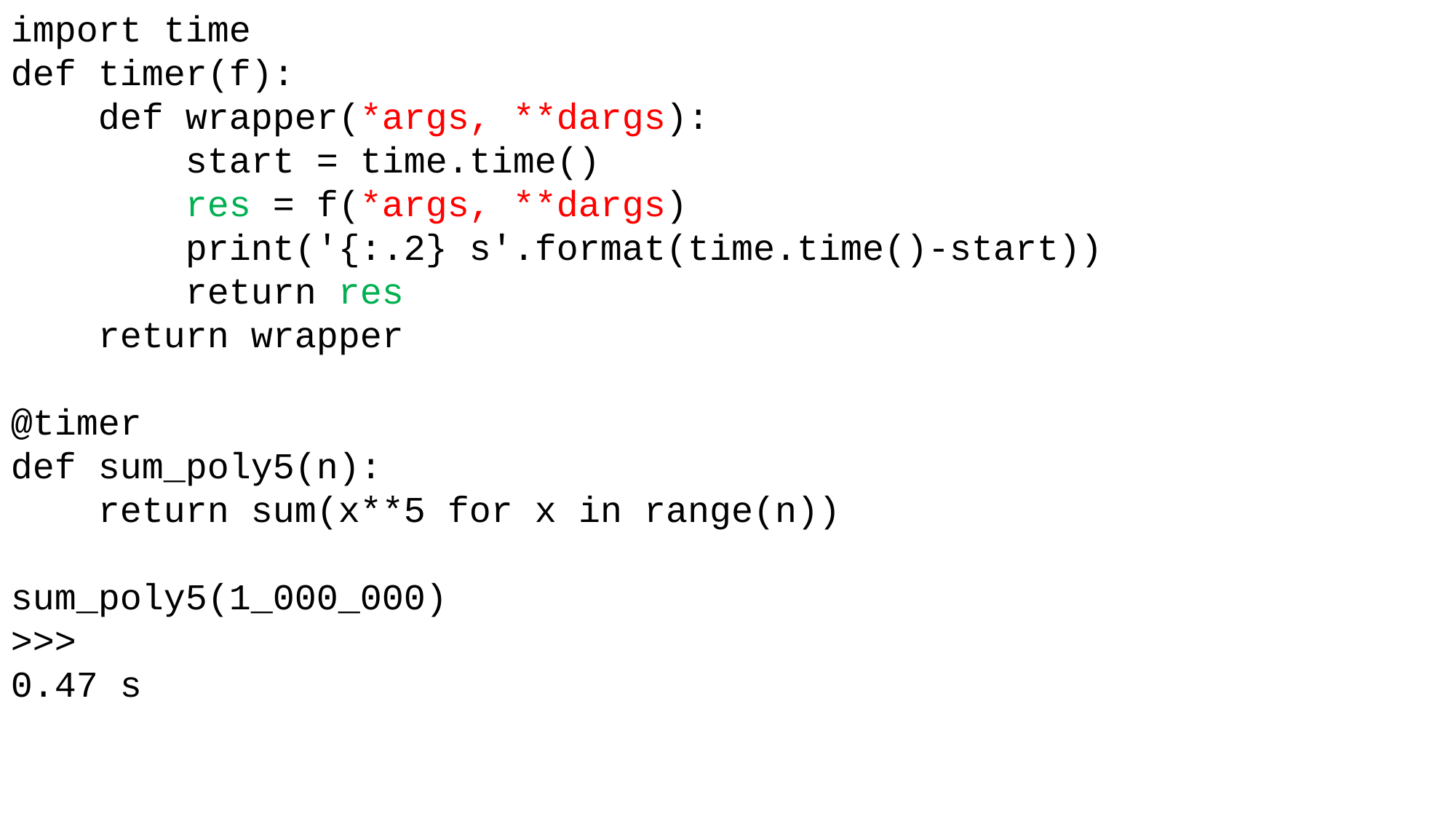

import time
def timer(f):
    def wrapper(*args, **dargs):
        start = time.time()
        res = f(*args, **dargs)
        print('{:.2} s'.format(time.time()-start))
        return res
    return wrapper

@timer
def sum_poly5(n):
    return sum(x**5 for x in range(n))

sum_poly5(1_000_000)
>>>
0.47 s